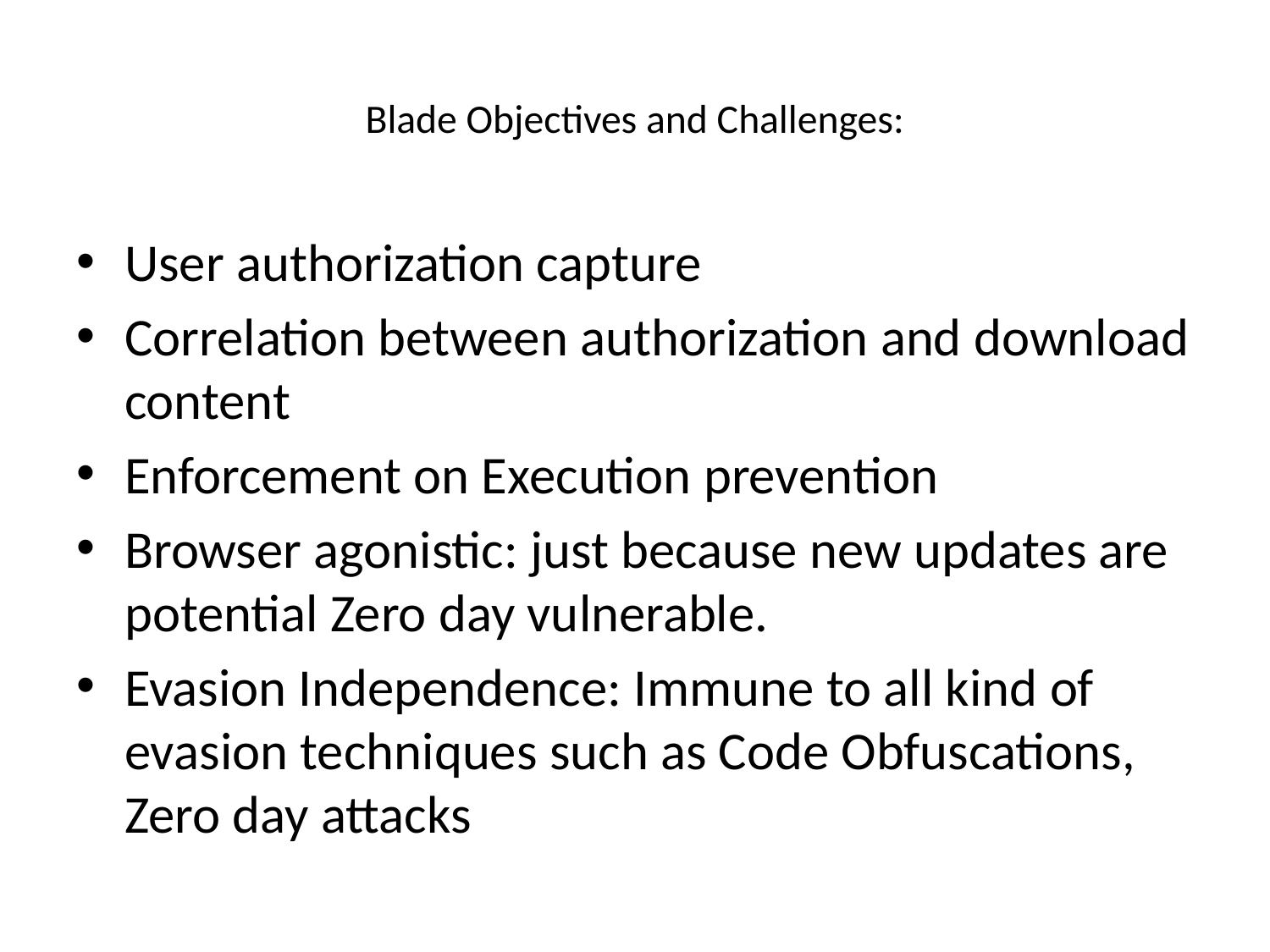

# Blade Objectives and Challenges:
User authorization capture
Correlation between authorization and download content
Enforcement on Execution prevention
Browser agonistic: just because new updates are potential Zero day vulnerable.
Evasion Independence: Immune to all kind of evasion techniques such as Code Obfuscations, Zero day attacks